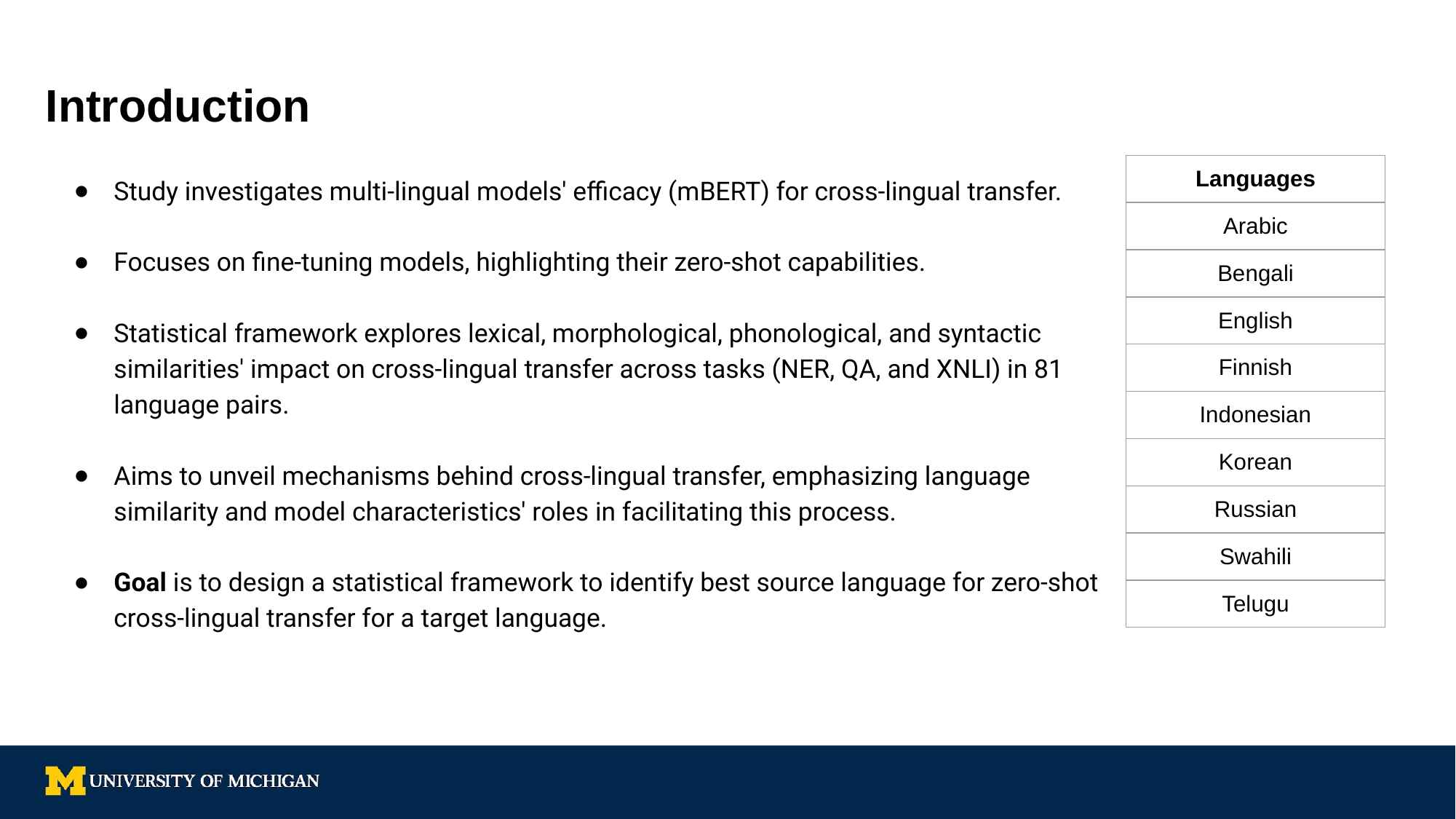

# Introduction
| Languages |
| --- |
| Arabic |
| Bengali |
| English |
| Finnish |
| Indonesian |
| Korean |
| Russian |
| Swahili |
| Telugu |
Study investigates multi-lingual models' efficacy (mBERT) for cross-lingual transfer.

Focuses on fine-tuning models, highlighting their zero-shot capabilities.

Statistical framework explores lexical, morphological, phonological, and syntactic similarities' impact on cross-lingual transfer across tasks (NER, QA, and XNLI) in 81 language pairs.

Aims to unveil mechanisms behind cross-lingual transfer, emphasizing language similarity and model characteristics' roles in facilitating this process.

Goal is to design a statistical framework to identify best source language for zero-shot cross-lingual transfer for a target language.